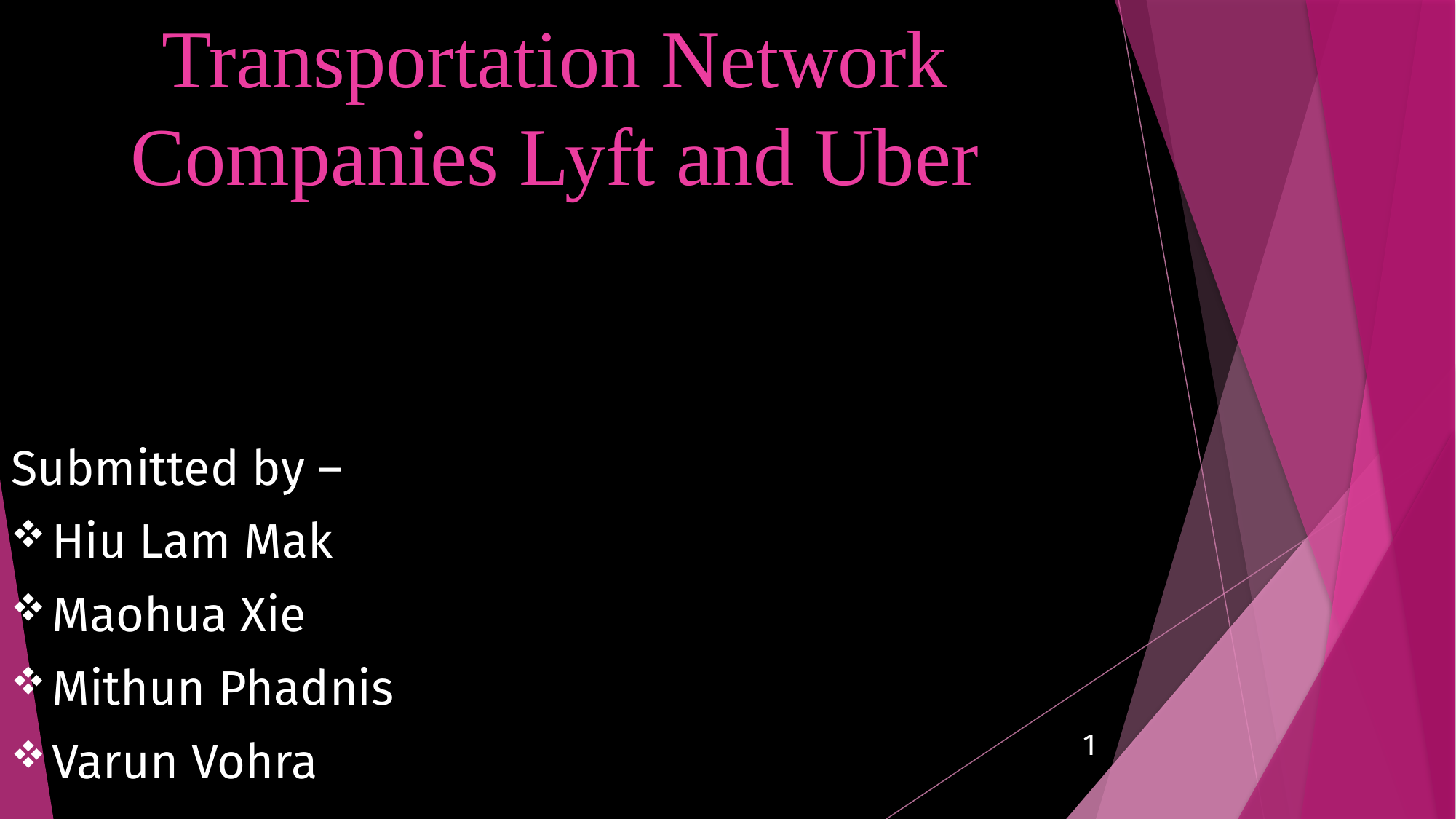

# Transportation Network Companies Lyft and Uber

Submitted by –
Hiu Lam Mak
Maohua Xie
Mithun Phadnis
Varun Vohra
1